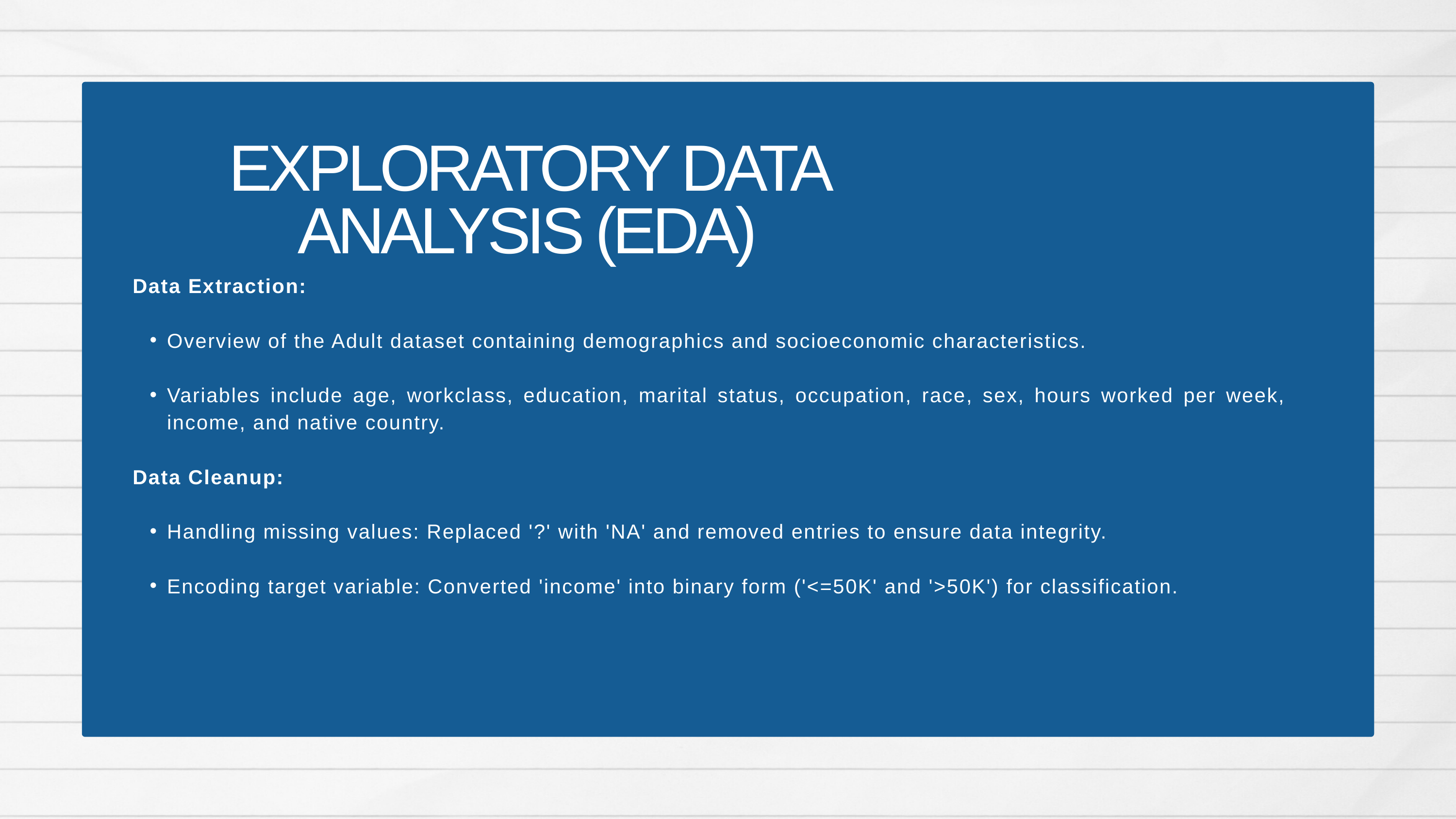

EXPLORATORY DATA ANALYSIS (EDA)
Data Extraction:

Overview of the Adult dataset containing demographics and socioeconomic characteristics.

Variables include age, workclass, education, marital status, occupation, race, sex, hours worked per week, income, and native country.

Data Cleanup:

Handling missing values: Replaced '?' with 'NA' and removed entries to ensure data integrity.

Encoding target variable: Converted 'income' into binary form ('<=50K' and '>50K') for classification.